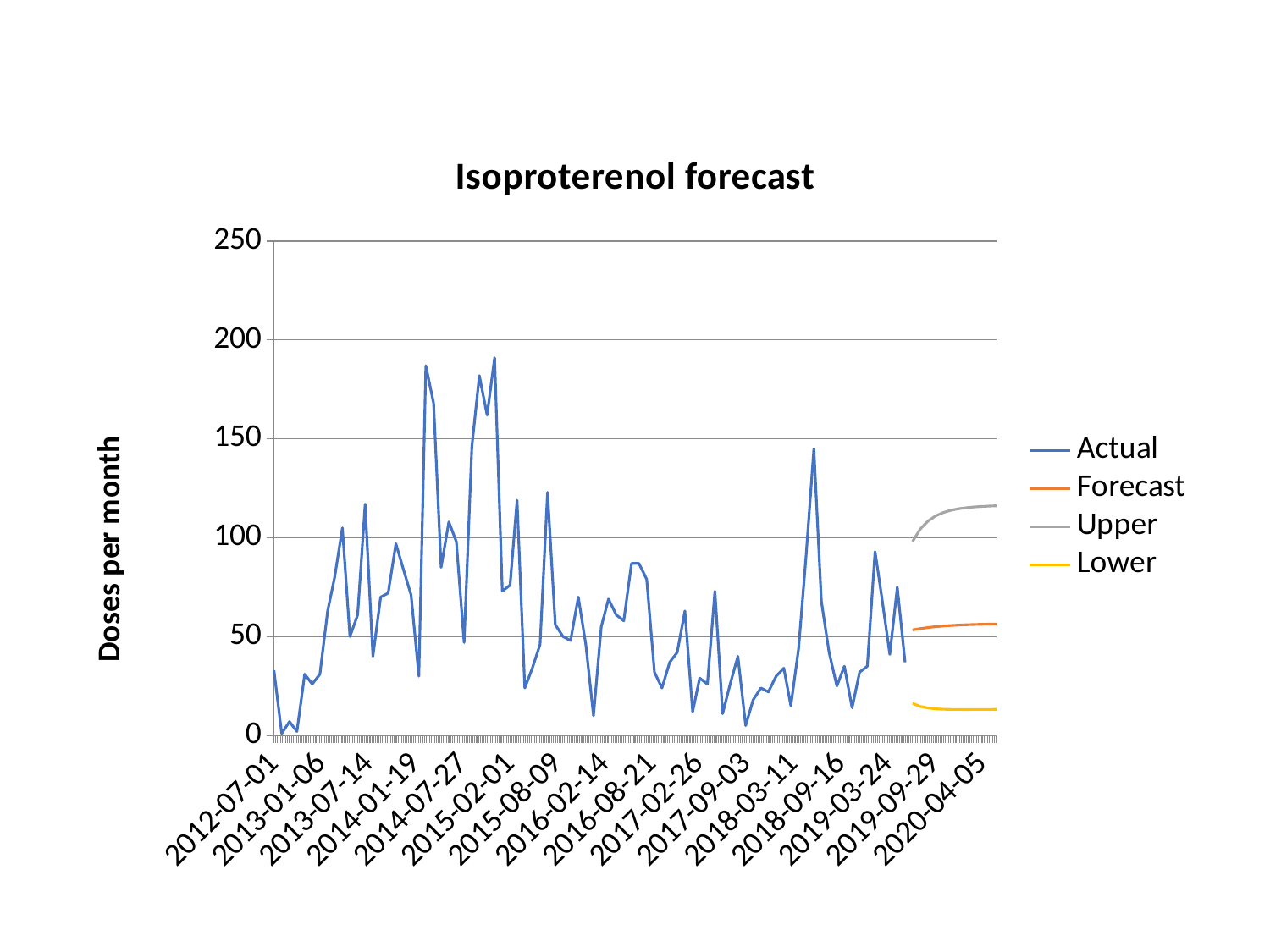

### Chart: Isoproterenol forecast

| Category | Actual | Forecast | Upper | Lower |
|---|---|---|---|---|
| 41091 | 33.0 | None | None | None |
| 41122 | 1.0 | None | None | None |
| 41153 | 7.0 | None | None | None |
| 41183 | 2.0 | None | None | None |
| 41214 | 31.0 | None | None | None |
| 41244 | 26.0 | None | None | None |
| 41275 | 31.0 | None | None | None |
| 41306 | 63.0 | None | None | None |
| 41334 | 80.0 | None | None | None |
| 41365 | 105.0 | None | None | None |
| 41395 | 50.0 | None | None | None |
| 41426 | 61.0 | None | None | None |
| 41456 | 117.0 | None | None | None |
| 41487 | 40.0 | None | None | None |
| 41518 | 70.0 | None | None | None |
| 41548 | 72.0 | None | None | None |
| 41579 | 97.0 | None | None | None |
| 41609 | 84.0 | None | None | None |
| 41640 | 71.0 | None | None | None |
| 41671 | 30.0 | None | None | None |
| 41699 | 187.0 | None | None | None |
| 41730 | 168.0 | None | None | None |
| 41760 | 85.0 | None | None | None |
| 41791 | 108.0 | None | None | None |
| 41821 | 98.0 | None | None | None |
| 41852 | 47.0 | None | None | None |
| 41883 | 146.0 | None | None | None |
| 41913 | 182.0 | None | None | None |
| 41944 | 162.0 | None | None | None |
| 41974 | 191.0 | None | None | None |
| 42005 | 73.0 | None | None | None |
| 42036 | 76.0 | None | None | None |
| 42064 | 119.0 | None | None | None |
| 42095 | 24.0 | None | None | None |
| 42125 | 34.0 | None | None | None |
| 42156 | 46.0 | None | None | None |
| 42186 | 123.0 | None | None | None |
| 42217 | 56.0 | None | None | None |
| 42248 | 50.0 | None | None | None |
| 42278 | 48.0 | None | None | None |
| 42309 | 70.0 | None | None | None |
| 42339 | 46.0 | None | None | None |
| 42370 | 10.0 | None | None | None |
| 42401 | 55.0 | None | None | None |
| 42430 | 69.0 | None | None | None |
| 42461 | 61.0 | None | None | None |
| 42491 | 58.0 | None | None | None |
| 42522 | 87.0 | None | None | None |
| 42552 | 87.0 | None | None | None |
| 42583 | 79.0 | None | None | None |
| 42614 | 32.0 | None | None | None |
| 42644 | 24.0 | None | None | None |
| 42675 | 37.0 | None | None | None |
| 42705 | 42.0 | None | None | None |
| 42736 | 63.0 | None | None | None |
| 42767 | 12.0 | None | None | None |
| 42795 | 29.0 | None | None | None |
| 42826 | 26.0 | None | None | None |
| 42856 | 73.0 | None | None | None |
| 42887 | 11.0 | None | None | None |
| 42917 | 26.0 | None | None | None |
| 42948 | 40.0 | None | None | None |
| 42979 | 5.0 | None | None | None |
| 43009 | 18.0 | None | None | None |
| 43040 | 24.0 | None | None | None |
| 43070 | 22.0 | None | None | None |
| 43101 | 30.0 | None | None | None |
| 43132 | 34.0 | None | None | None |
| 43160 | 15.0 | None | None | None |
| 43191 | 44.0 | None | None | None |
| 43221 | 91.0 | None | None | None |
| 43252 | 145.0 | None | None | None |
| 43282 | 68.0 | None | None | None |
| 43313 | 42.0 | None | None | None |
| 43344 | 25.0 | None | None | None |
| 43374 | 35.0 | None | None | None |
| 43405 | 14.0 | None | None | None |
| 43435 | 32.0 | None | None | None |
| 43466 | 35.0 | None | None | None |
| 43497 | 93.0 | None | None | None |
| 43525 | 69.0 | None | None | None |
| 43556 | 41.0 | None | None | None |
| 43586 | 75.0 | None | None | None |
| 43617 | 37.0 | None | None | None |
| 43647 | None | 53.352276554913836 | 98.0653174958004 | 16.23517127549786 |
| 43678 | None | 54.03612927010475 | 104.42071774386503 | 14.674363100304575 |
| 43709 | None | 54.577811976948354 | 108.4274885526887 | 13.878211936984775 |
| 43739 | None | 55.00625851182322 | 111.01883263394558 | 13.464660500209305 |
| 43770 | None | 55.34475672257497 | 112.72621245123943 | 13.254808610456331 |
| 43800 | None | 55.61195381565368 | 113.86939837447021 | 13.156005809310612 |
| 43831 | None | 55.822722588529935 | 114.64655547201066 | 13.117599160700003 |
| 43862 | None | 55.98888971990455 | 115.18282480259317 | 13.111165908653232 |
| 43891 | None | 56.11983780620697 | 115.55836283990827 | 13.120650472930773 |
| 43922 | None | 56.22299704964901 | 115.82515198706625 | 13.13706630251255 |
| 43952 | None | 56.304243286488266 | 116.01731058992235 | 13.15551295019423 |
| 43983 | None | 56.368218080668676 | 116.15751012803945 | 13.173449745460472 |